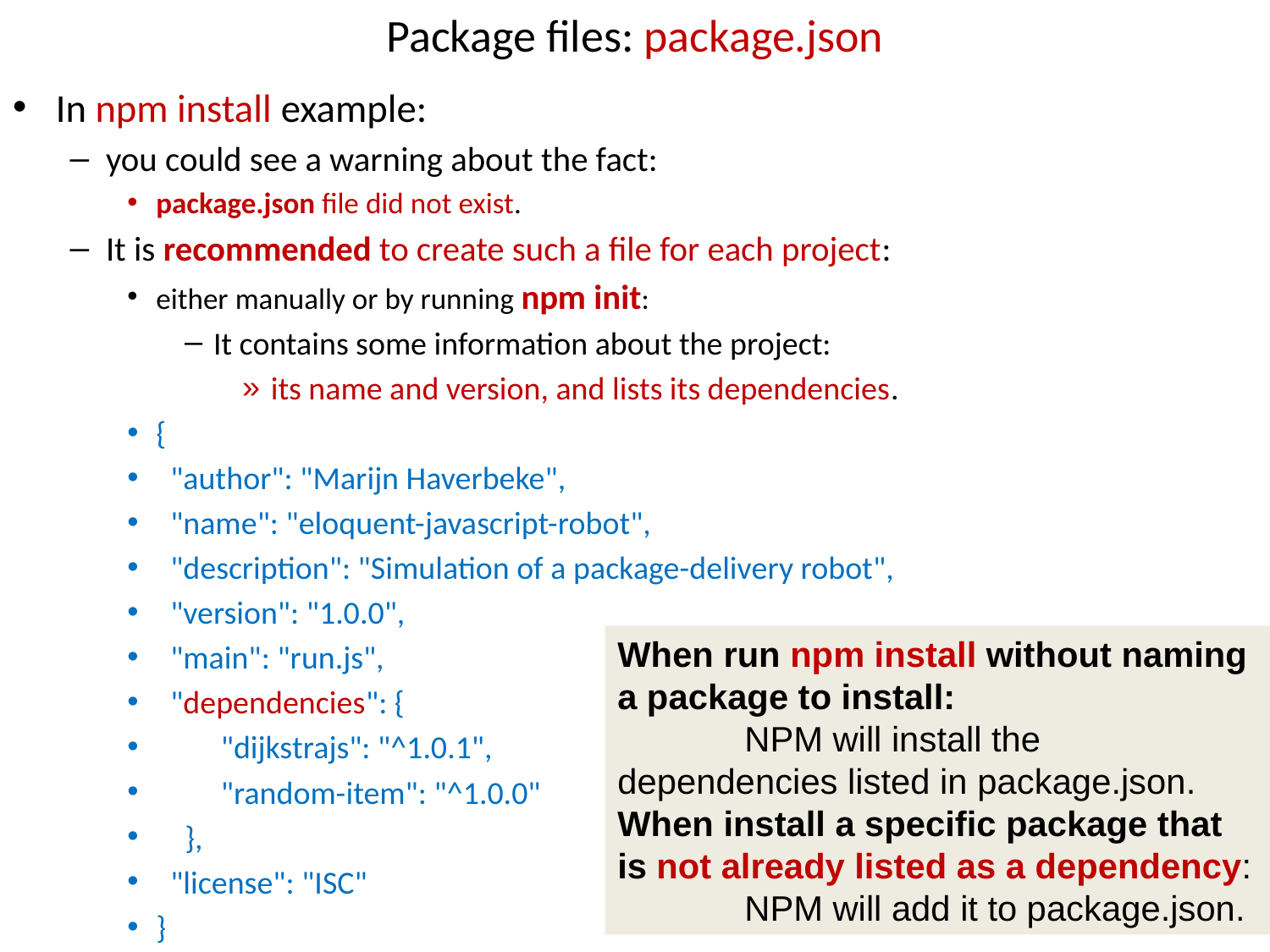

# Package files: package.json
In npm install example:
you could see a warning about the fact:
package.json file did not exist.
It is recommended to create such a file for each project:
either manually or by running npm init:
It contains some information about the project:
its name and version, and lists its dependencies.
{
  "author": "Marijn Haverbeke",
  "name": "eloquent-javascript-robot",
  "description": "Simulation of a package-delivery robot",
  "version": "1.0.0",
  "main": "run.js",
  "dependencies": {
         "dijkstrajs": "^1.0.1",
         "random-item": "^1.0.0"
    },
  "license": "ISC"
}
When run npm install without naming a package to install:
	NPM will install the dependencies listed in package.json.
When install a specific package that is not already listed as a dependency:
	NPM will add it to package.json.
93